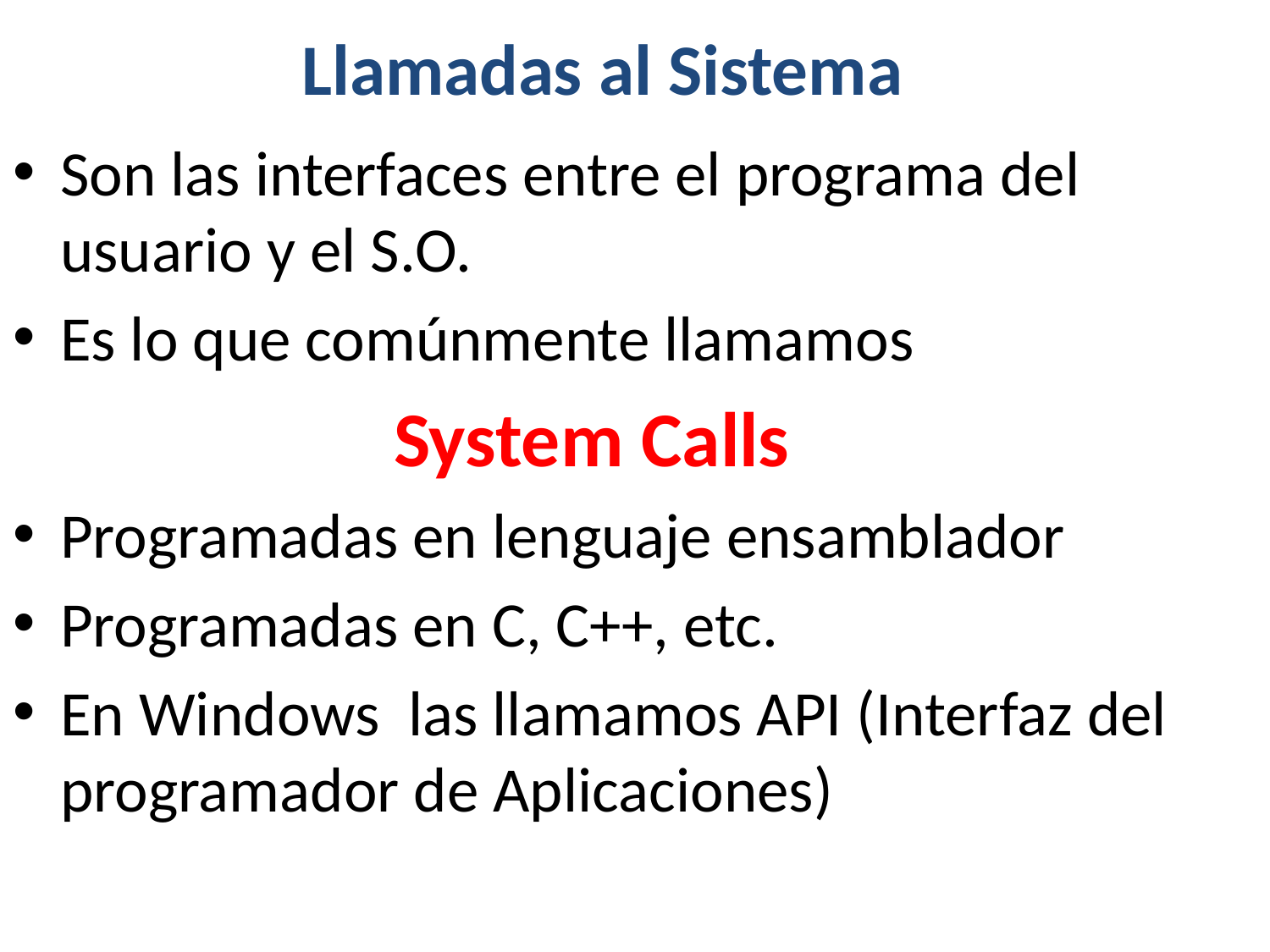

Llamadas al Sistema
Son las interfaces entre el programa del usuario y el S.O.
Es lo que comúnmente llamamos
			System Calls
Programadas en lenguaje ensamblador
Programadas en C, C++, etc.
En Windows  las llamamos API (Interfaz del programador de Aplicaciones)